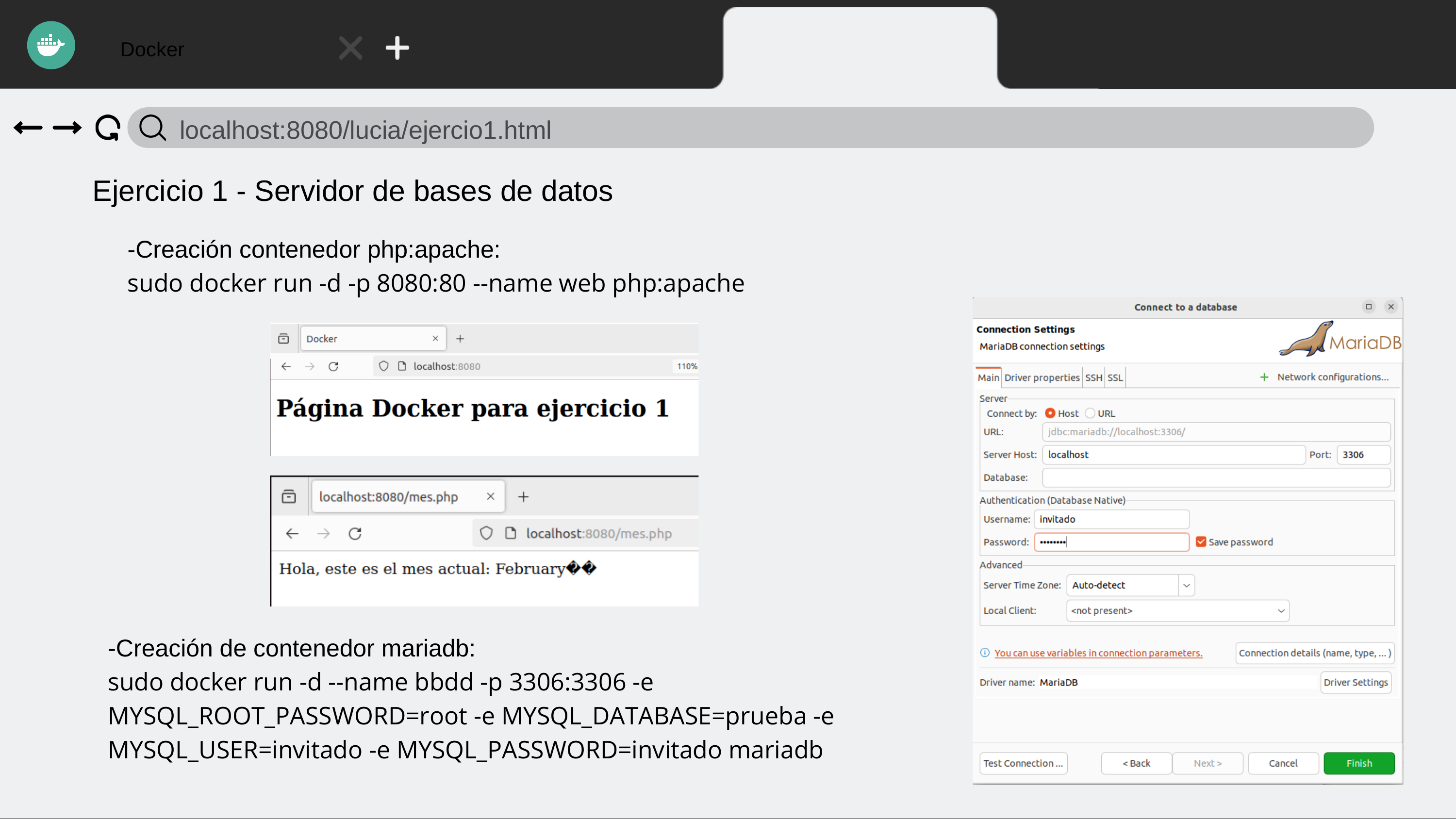

Docker

localhost:8080/lucia/ejercio1.html

Ejercicio 1 - Servidor de bases de datos
-Creación contenedor php:apache:
sudo docker run -d -p 8080:80 --name web php:apache

-Creación de contenedor mariadb:
sudo docker run -d --name bbdd -p 3306:3306 -e MYSQL_ROOT_PASSWORD=root -e MYSQL_DATABASE=prueba -e MYSQL_USER=invitado -e MYSQL_PASSWORD=invitado mariadb